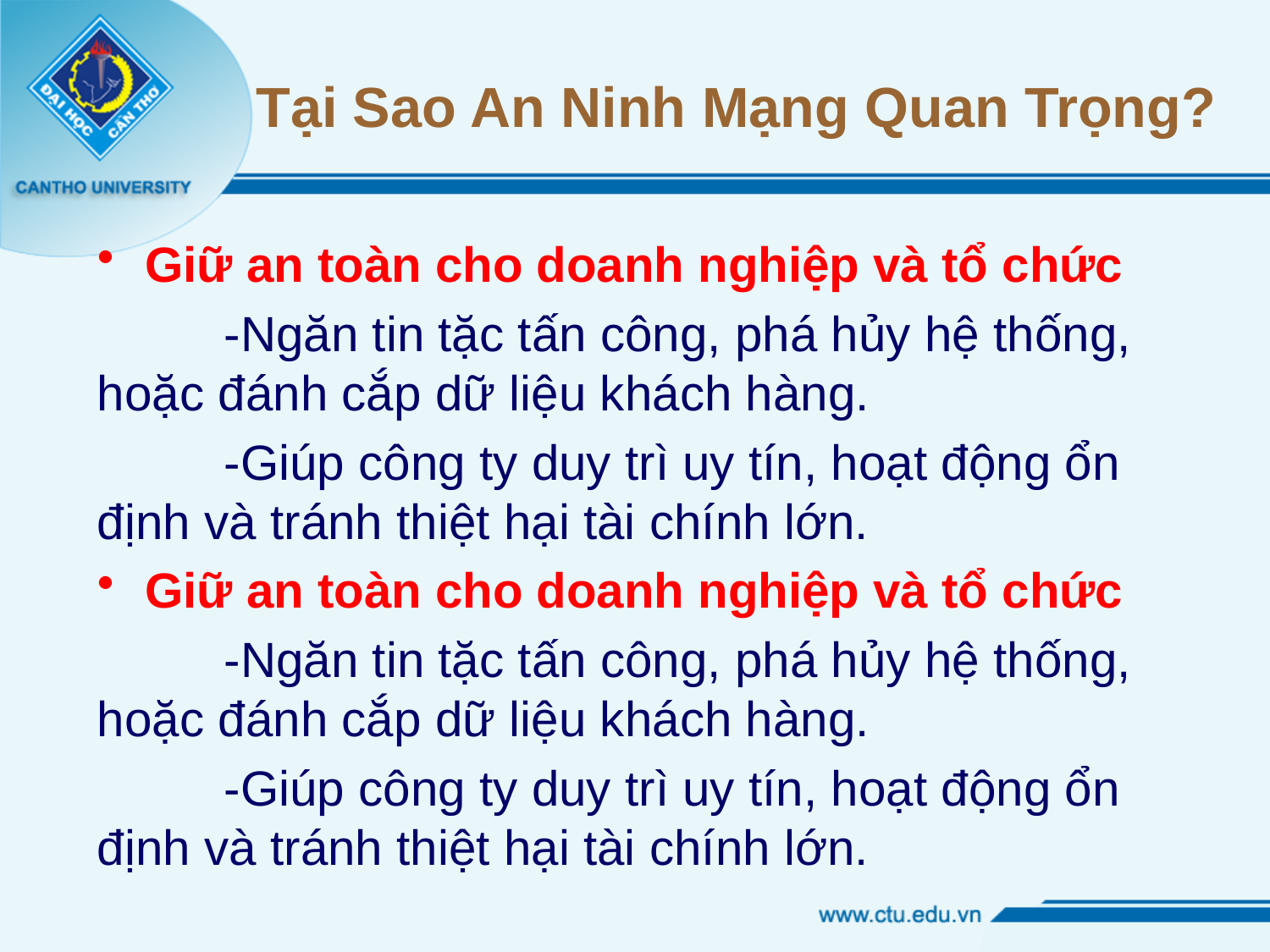

# Tại Sao An Ninh Mạng Quan Trọng?
Giữ an toàn cho doanh nghiệp và tổ chức
	-Ngăn tin tặc tấn công, phá hủy hệ thống, hoặc đánh cắp dữ liệu khách hàng.
	-Giúp công ty duy trì uy tín, hoạt động ổn định và tránh thiệt hại tài chính lớn.
Giữ an toàn cho doanh nghiệp và tổ chức
	-Ngăn tin tặc tấn công, phá hủy hệ thống, hoặc đánh cắp dữ liệu khách hàng.
	-Giúp công ty duy trì uy tín, hoạt động ổn định và tránh thiệt hại tài chính lớn.